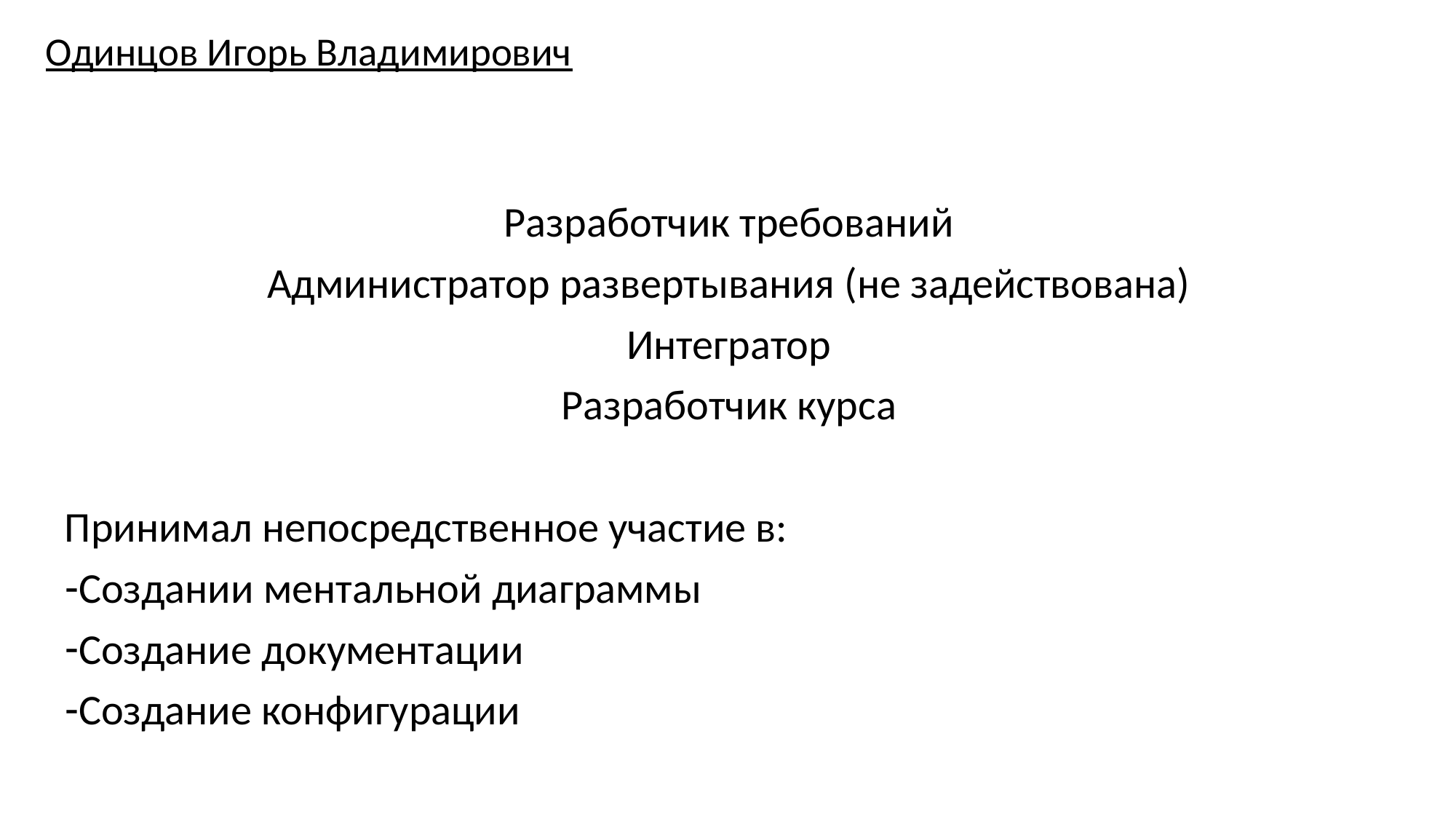

# Одинцов Игорь Владимирович

Разработчик требований
Администратор развертывания (не задействована)
Интегратор
Разработчик курса

Принимал непосредственное участие в:
Создании ментальной диаграммы
Создание документации
Создание конфигурации